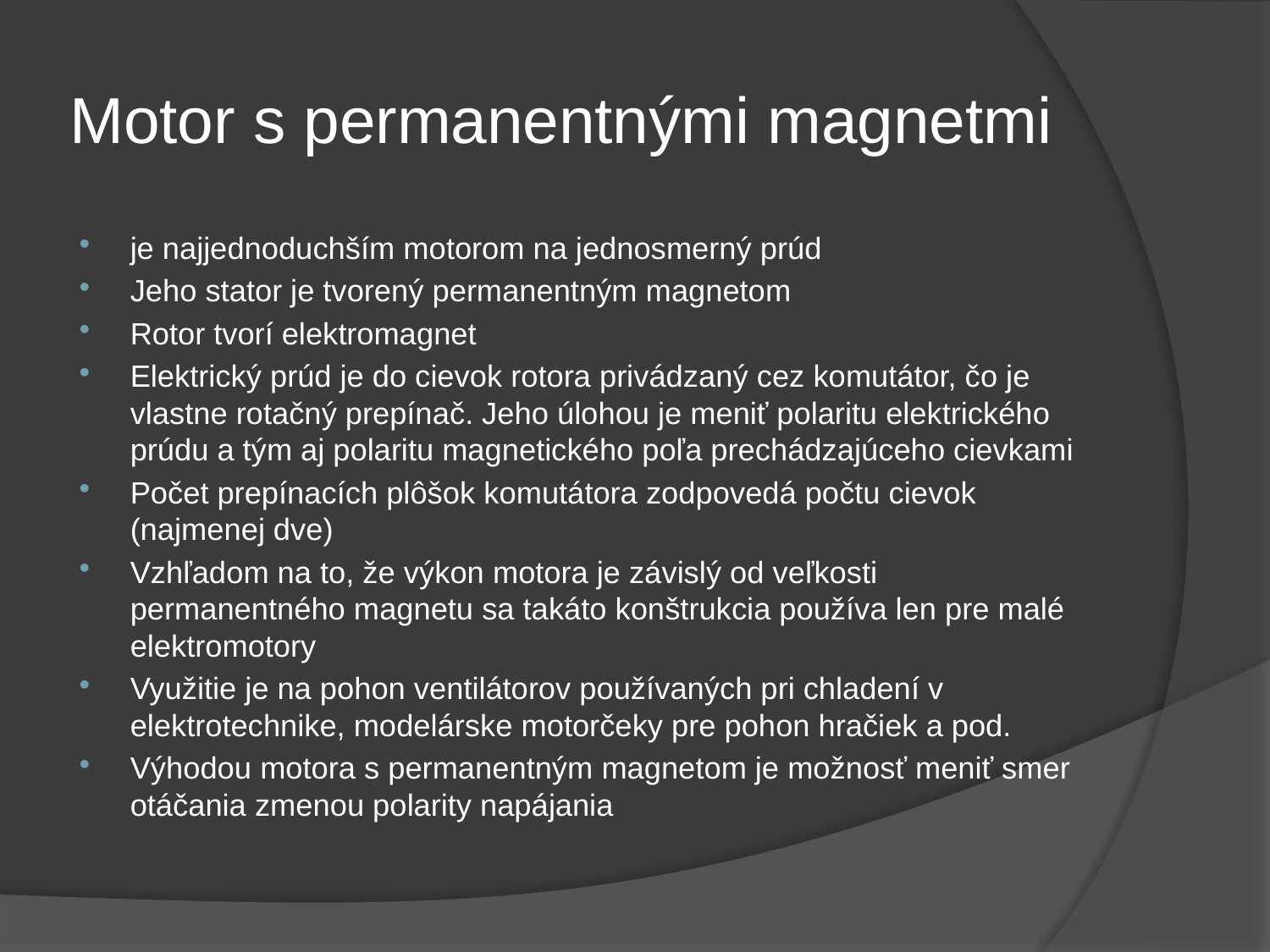

# Motor s permanentnými magnetmi
je najjednoduchším motorom na jednosmerný prúd
Jeho stator je tvorený permanentným magnetom
Rotor tvorí elektromagnet
Elektrický prúd je do cievok rotora privádzaný cez komutátor, čo je vlastne rotačný prepínač. Jeho úlohou je meniť polaritu elektrického prúdu a tým aj polaritu magnetického poľa prechádzajúceho cievkami
Počet prepínacích plôšok komutátora zodpovedá počtu cievok (najmenej dve)
Vzhľadom na to, že výkon motora je závislý od veľkosti permanentného magnetu sa takáto konštrukcia používa len pre malé elektromotory
Využitie je na pohon ventilátorov používaných pri chladení v elektrotechnike, modelárske motorčeky pre pohon hračiek a pod.
Výhodou motora s permanentným magnetom je možnosť meniť smer otáčania zmenou polarity napájania